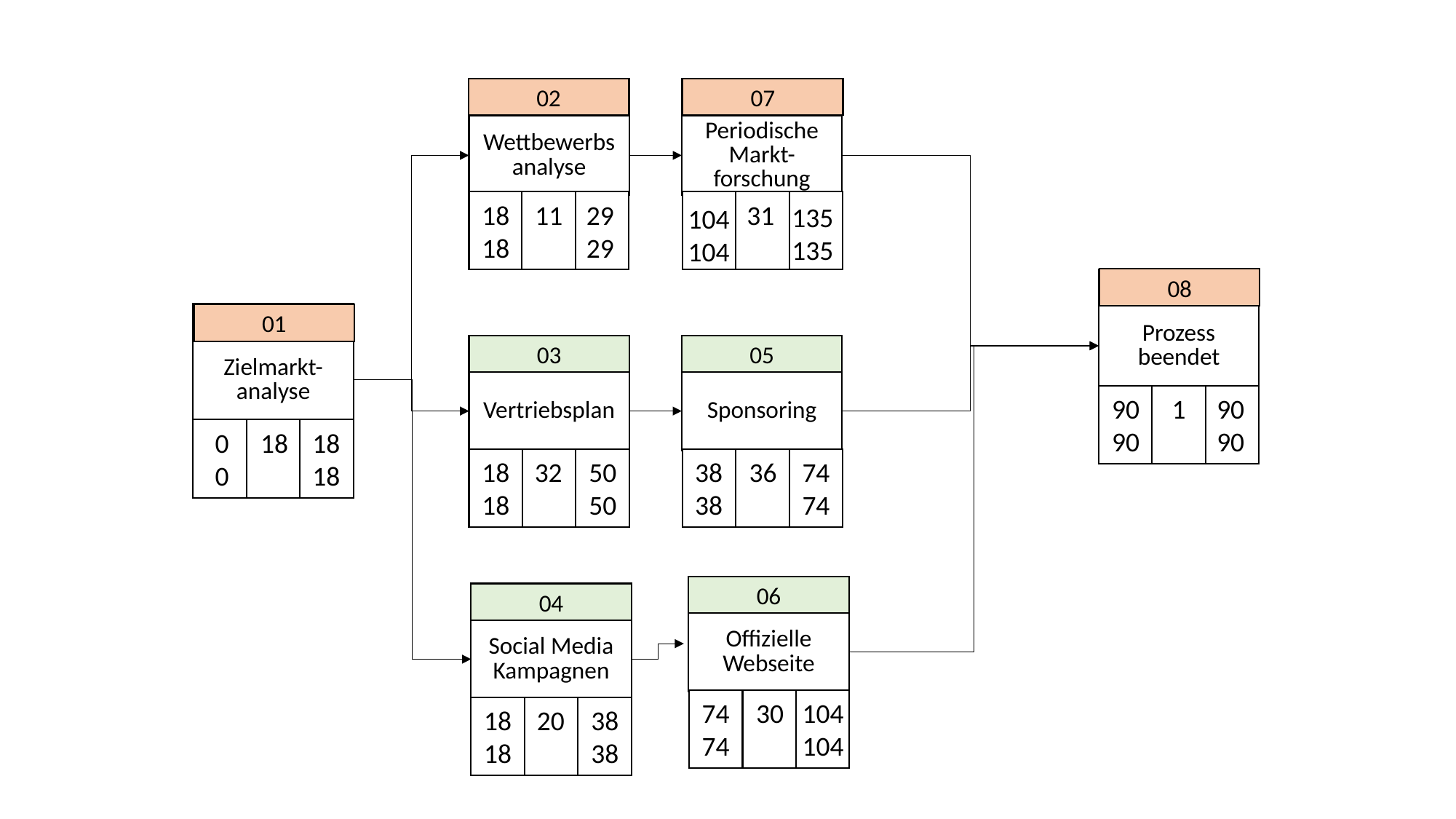

02
07
02
04
Periodische Markt-forschung
Wettbewerbsanalyse

18
18

11

29
29

31

135
135
104
104
08
07
01
01
Prozess beendet
03
05
Zielmarkt-analyse
Sponsoring
Vertriebsplan
90
90

1

90
90

0
0

18

18
18

18
18

32

50
50
38
38

36

74
74

06
04
Offizielle Webseite
Social Media Kampagnen

74
74

30

104
104

18
18

20

38
38